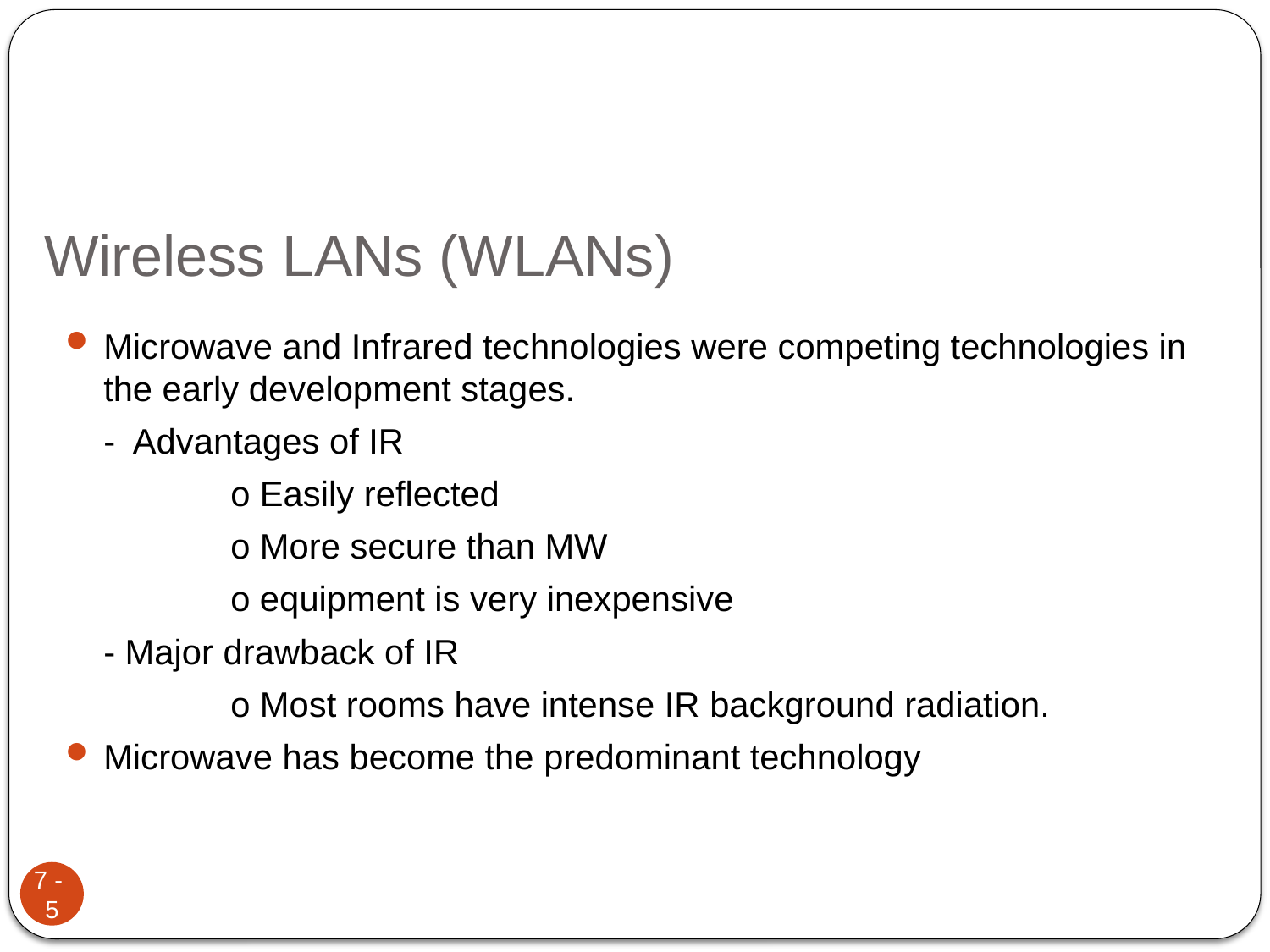

# Wireless LANs (WLANs)
Microwave and Infrared technologies were competing technologies in the early development stages.
	-  Advantages of IR
		o Easily reflected
		o More secure than MW
		o equipment is very inexpensive
	- Major drawback of IR
		o Most rooms have intense IR background radiation.
Microwave has become the predominant technology

7 - 5